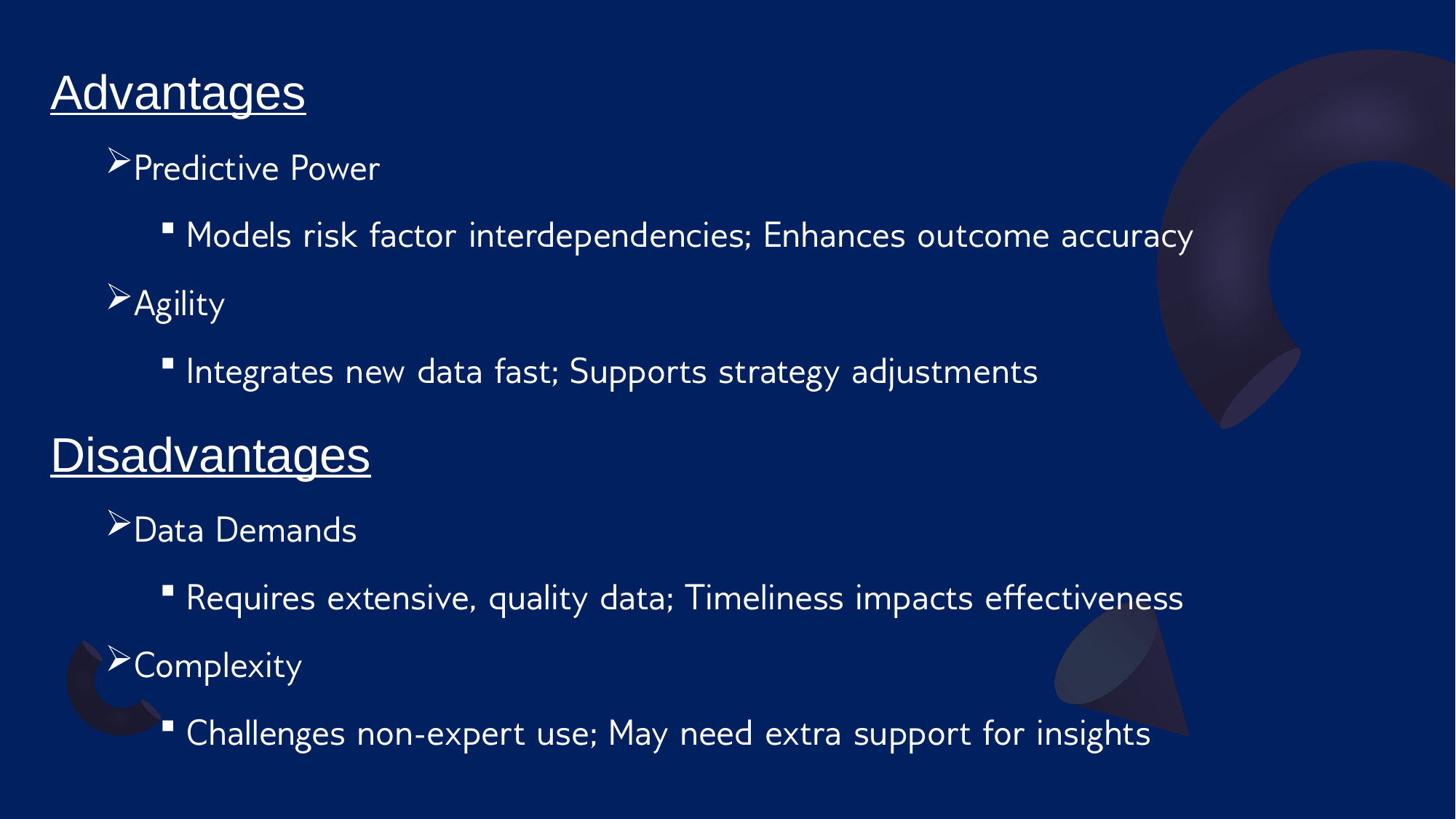

Advantages
Predictive Power
Models risk factor interdependencies; Enhances outcome accuracy
Agility
Integrates new data fast; Supports strategy adjustments
Disadvantages
Data Demands
Requires extensive, quality data; Timeliness impacts effectiveness
Complexity
Challenges non-expert use; May need extra support for insights